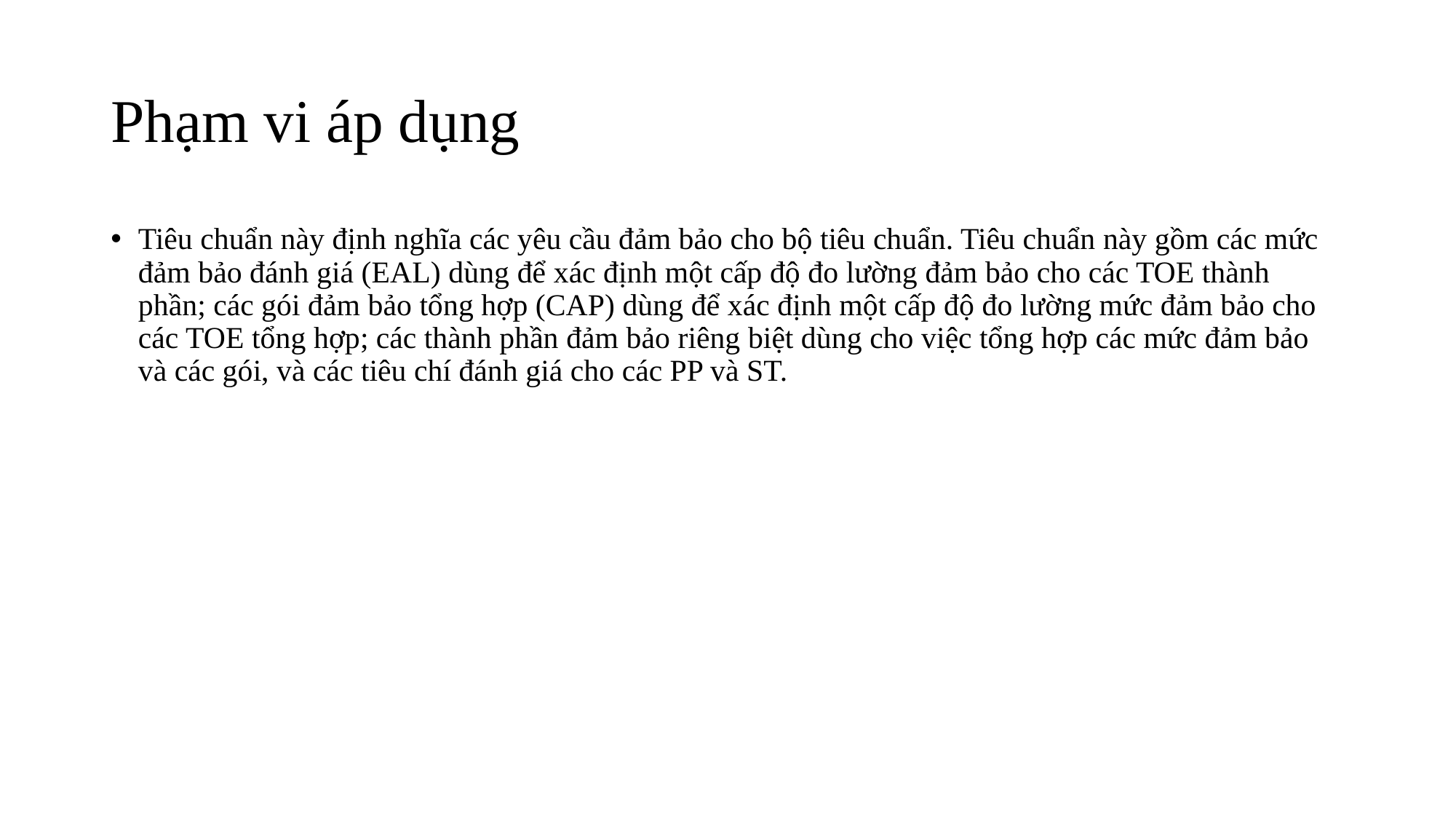

# Phạm vi áp dụng
Tiêu chuẩn này định nghĩa các yêu cầu đảm bảo cho bộ tiêu chuẩn. Tiêu chuẩn này gồm các mức đảm bảo đánh giá (EAL) dùng để xác định một cấp độ đo lường đảm bảo cho các TOE thành phần; các gói đảm bảo tổng hợp (CAP) dùng để xác định một cấp độ đo lường mức đảm bảo cho các TOE tổng hợp; các thành phần đảm bảo riêng biệt dùng cho việc tổng hợp các mức đảm bảo và các gói, và các tiêu chí đánh giá cho các PP và ST.